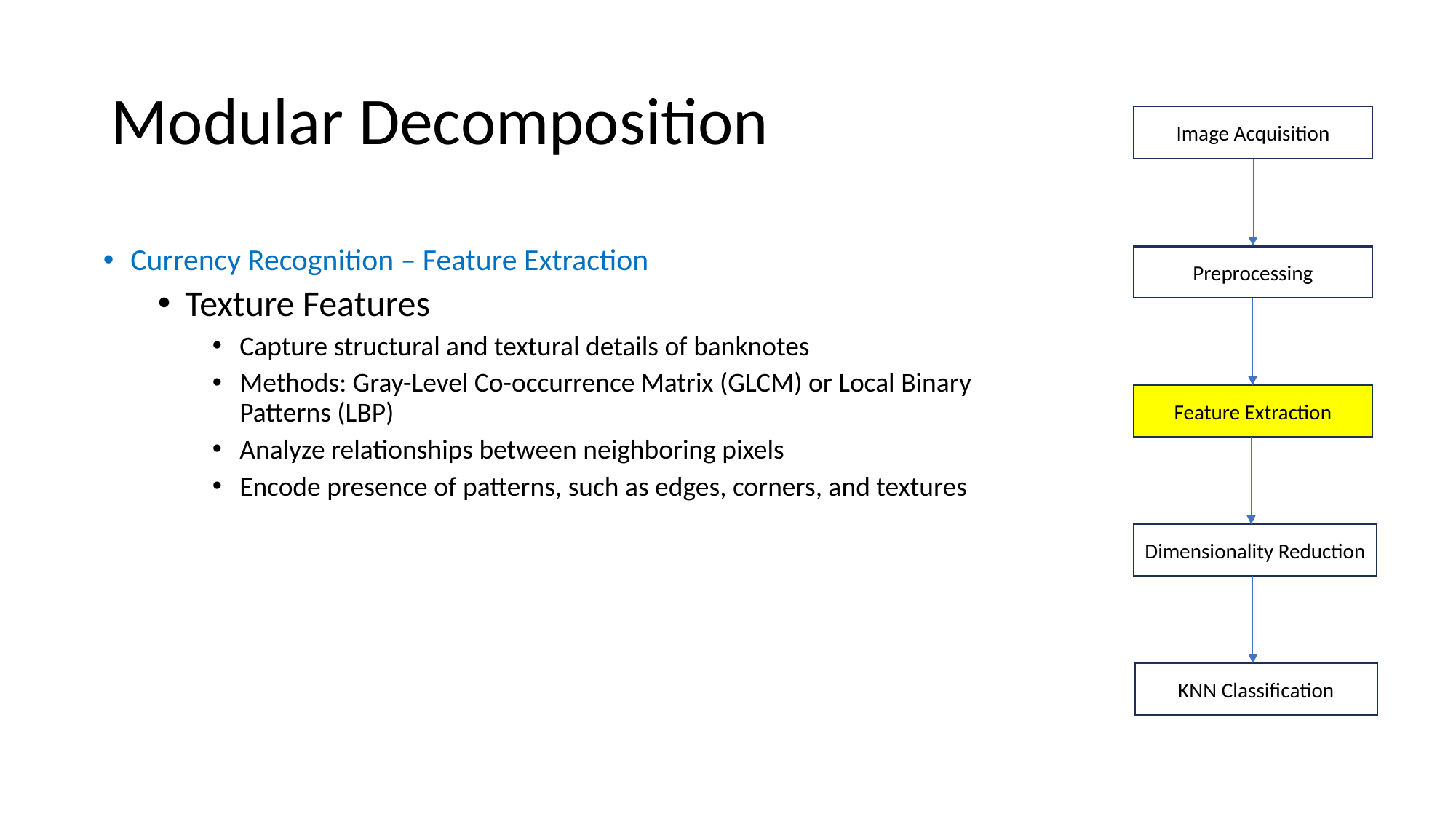

# Modular Decomposition
Image Acquisition
Preprocessing
Feature Extraction
Dimensionality Reduction
KNN Classification
Currency Recognition – Feature Extraction
Texture Features
Capture structural and textural details of banknotes
Methods: Gray-Level Co-occurrence Matrix (GLCM) or Local Binary Patterns (LBP)
Analyze relationships between neighboring pixels
Encode presence of patterns, such as edges, corners, and textures